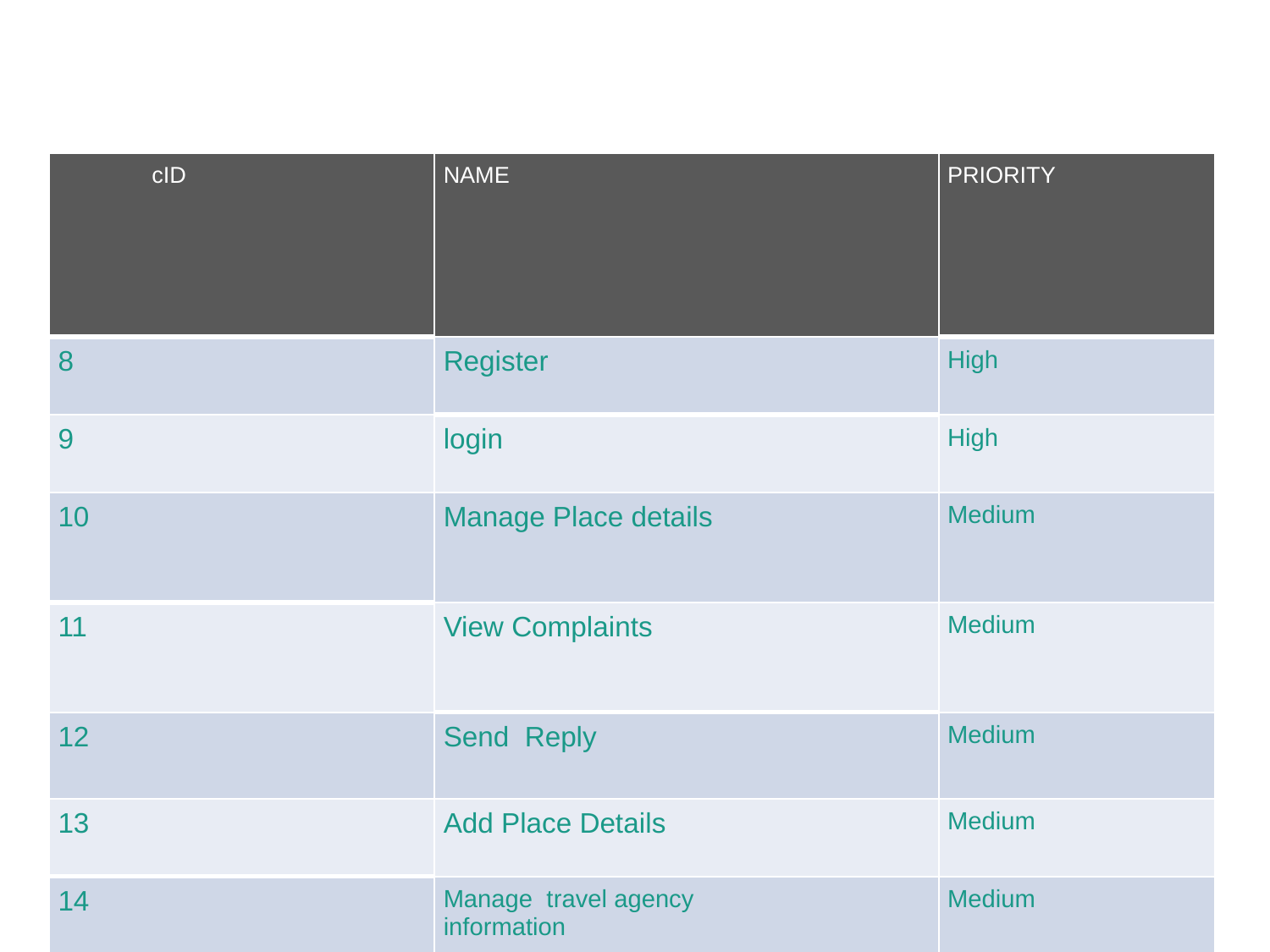

#
| cID | NAME | PRIORITY |
| --- | --- | --- |
| 8 | Register | High |
| 9 | login | High |
| 10 | Manage Place details | Medium |
| 11 | View Complaints | Medium |
| 12 | Send Reply | Medium |
| 13 | Add Place Details | Medium |
| 14 | Manage travel agency information | Medium |